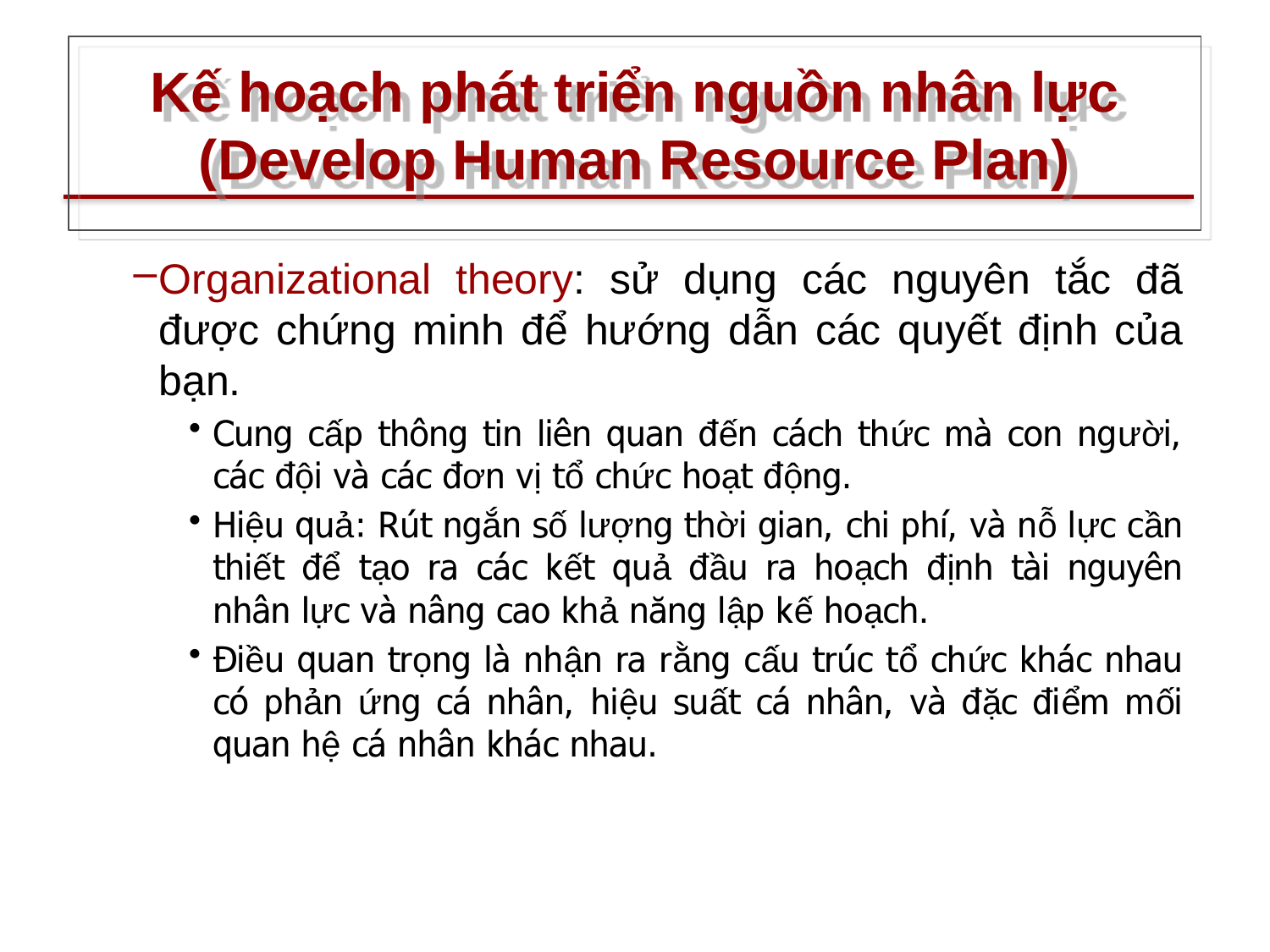

# Kế hoạch phát triển nguồn nhân lực (Develop Human Resource Plan)
Organizational theory: sử dụng các nguyên tắc đã được chứng minh để hướng dẫn các quyết định của bạn.
Cung cấp thông tin liên quan đến cách thức mà con người, các đội và các đơn vị tổ chức hoạt động.
Hiệu quả: Rút ngắn số lượng thời gian, chi phí, và nỗ lực cần thiết để tạo ra các kết quả đầu ra hoạch định tài nguyên nhân lực và nâng cao khả năng lập kế hoạch.
Điều quan trọng là nhận ra rằng cấu trúc tổ chức khác nhau có phản ứng cá nhân, hiệu suất cá nhân, và đặc điểm mối quan hệ cá nhân khác nhau.